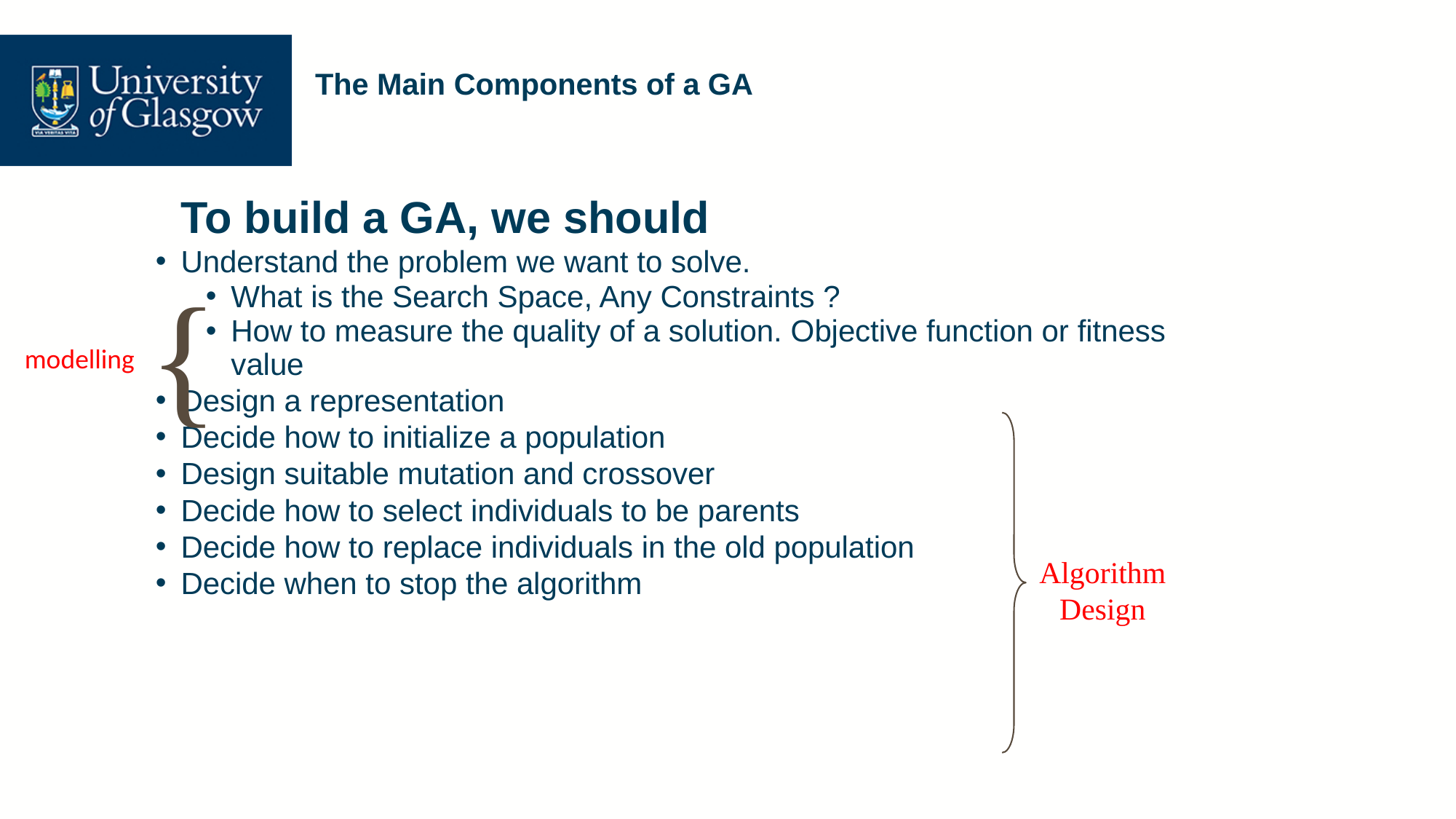

# The Main Components of a GA
	To build a GA, we should
Understand the problem we want to solve.
What is the Search Space, Any Constraints ?
How to measure the quality of a solution. Objective function or fitness value
Design a representation
Decide how to initialize a population
Design suitable mutation and crossover
Decide how to select individuals to be parents
Decide how to replace individuals in the old population
Decide when to stop the algorithm

  {
modelling

Algorithm Design